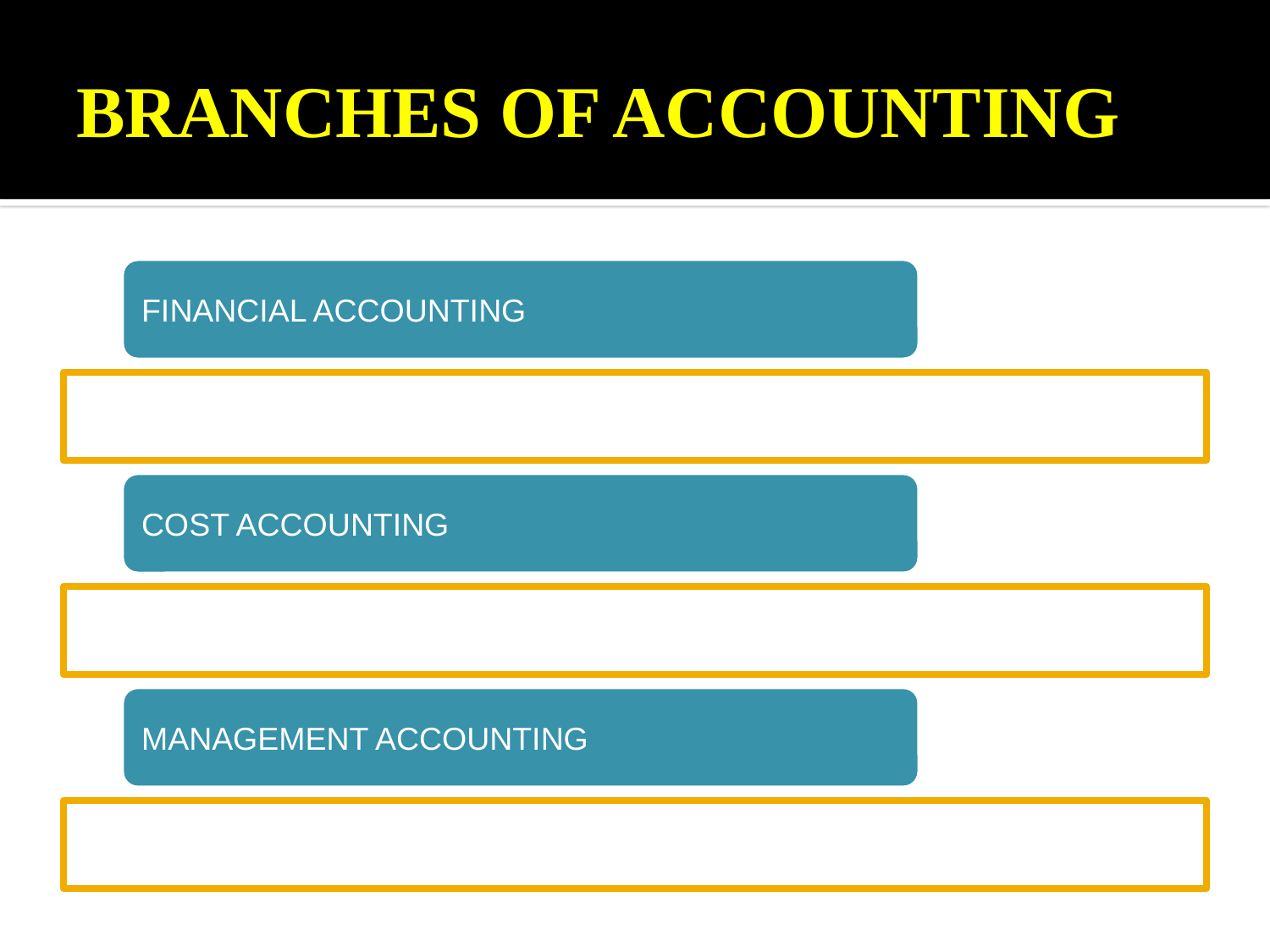

# BRANCHES OF ACCOUNTING
FINANCIAL ACCOUNTING
COST ACCOUNTING
MANAGEMENT ACCOUNTING